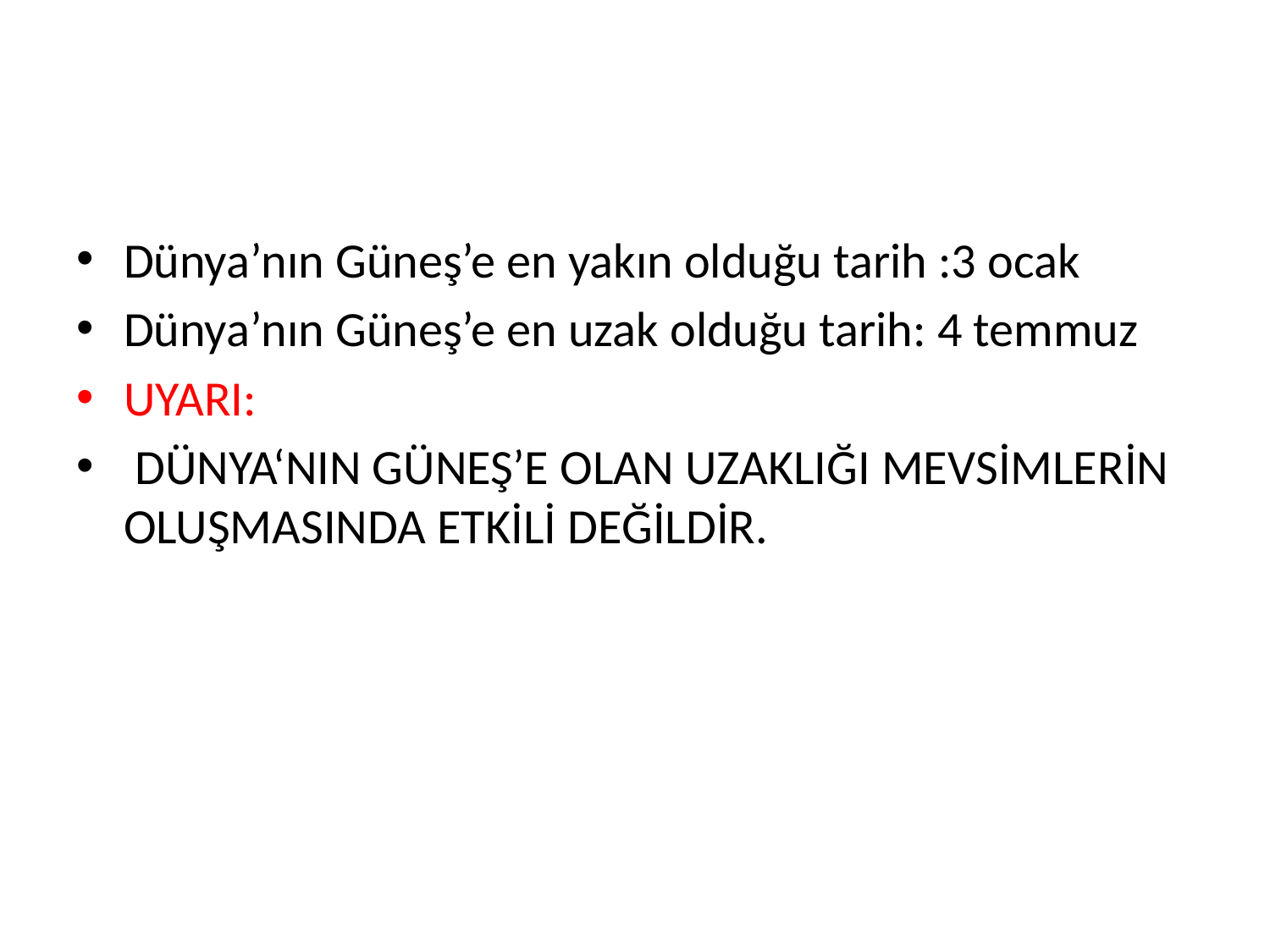

#
Dünya’nın Güneş’e en yakın olduğu tarih :3 ocak
Dünya’nın Güneş’e en uzak olduğu tarih: 4 temmuz
UYARI:
 DÜNYA‘NIN GÜNEŞ’E OLAN UZAKLIĞI MEVSİMLERİN OLUŞMASINDA ETKİLİ DEĞİLDİR.